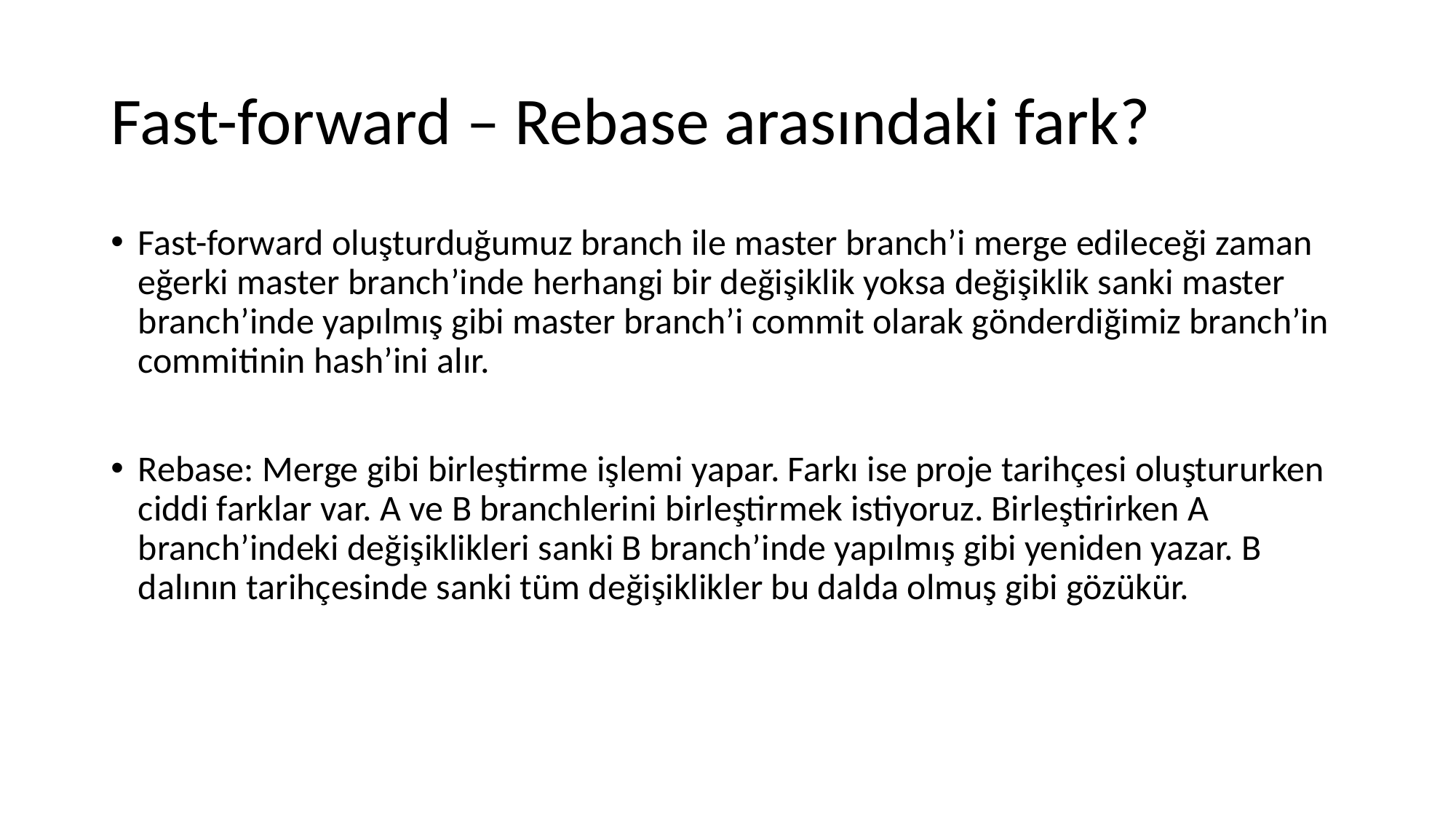

# Fast-forward – Rebase arasındaki fark?
Fast-forward oluşturduğumuz branch ile master branch’i merge edileceği zaman eğerki master branch’inde herhangi bir değişiklik yoksa değişiklik sanki master branch’inde yapılmış gibi master branch’i commit olarak gönderdiğimiz branch’in commitinin hash’ini alır.

Rebase: Merge gibi birleştirme işlemi yapar. Farkı ise proje tarihçesi oluştururken ciddi farklar var. A ve B branchlerini birleştirmek istiyoruz. Birleştirirken A branch’indeki değişiklikleri sanki B branch’inde yapılmış gibi yeniden yazar. B dalının tarihçesinde sanki tüm değişiklikler bu dalda olmuş gibi gözükür.